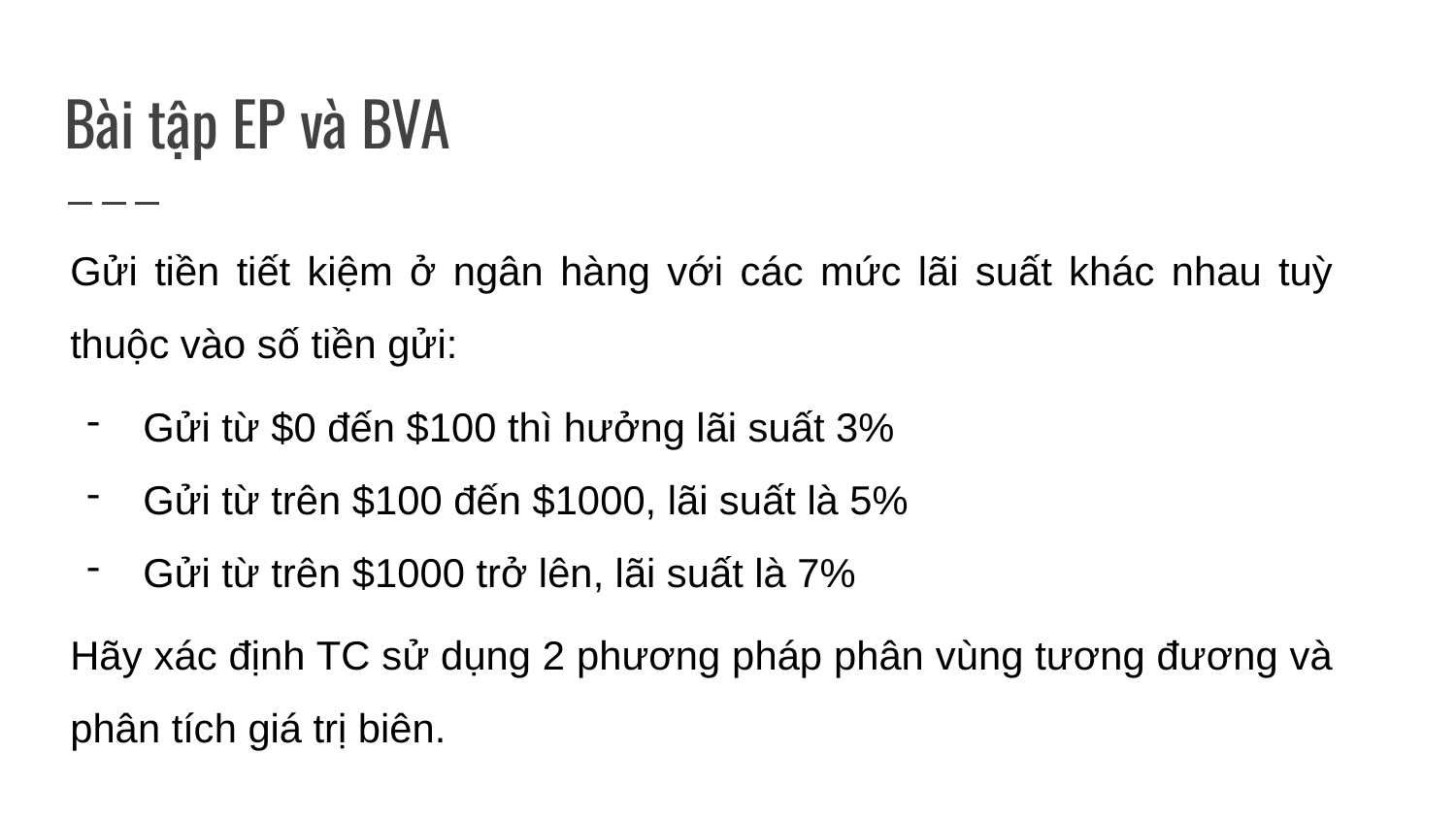

# Bài tập EP và BVA
Gửi tiền tiết kiệm ở ngân hàng với các mức lãi suất khác nhau tuỳ thuộc vào số tiền gửi:
Gửi từ $0 đến $100 thì hưởng lãi suất 3%
Gửi từ trên $100 đến $1000, lãi suất là 5%
Gửi từ trên $1000 trở lên, lãi suất là 7%
Hãy xác định TC sử dụng 2 phương pháp phân vùng tương đương và phân tích giá trị biên.